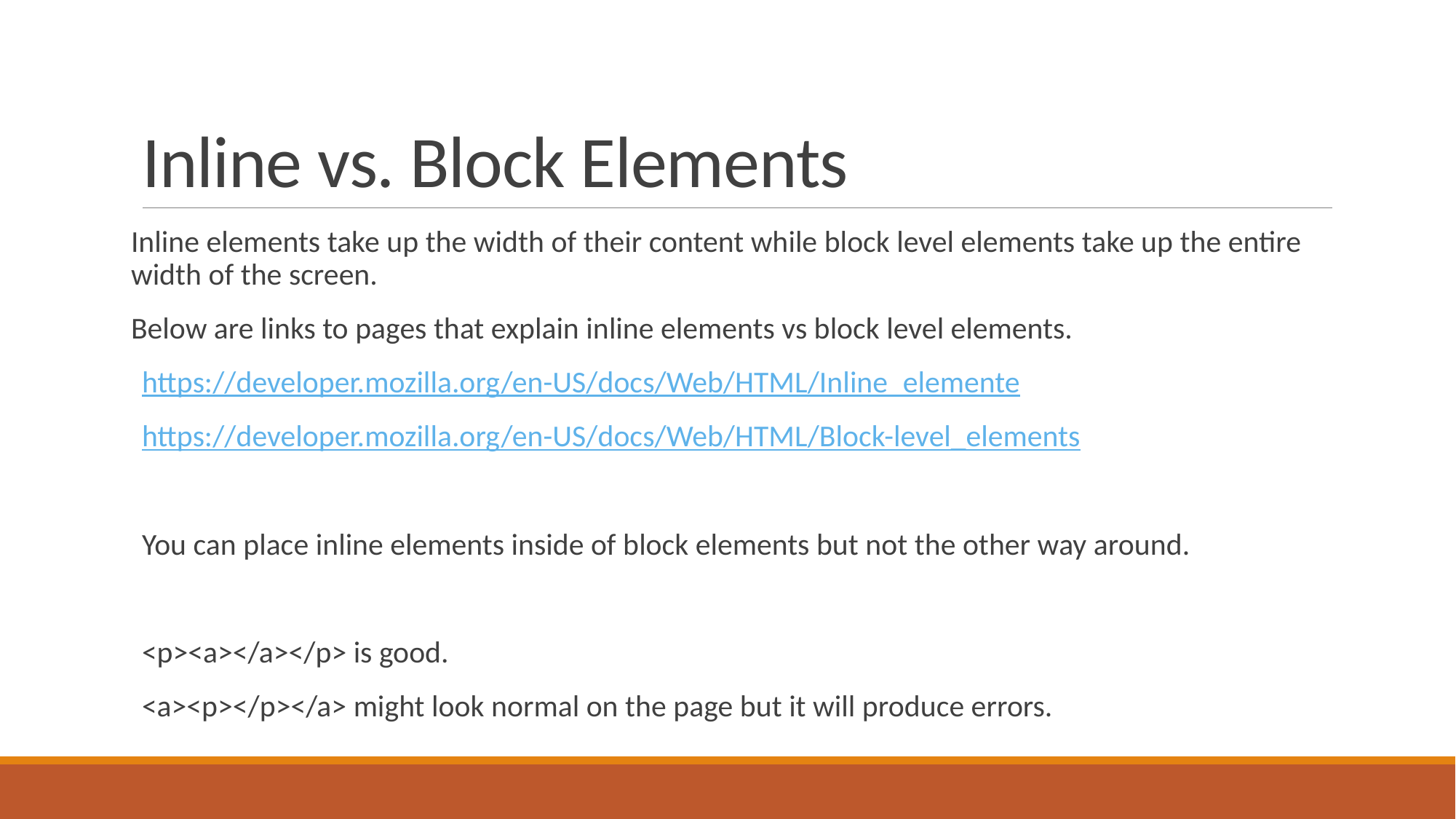

# Inline vs. Block Elements
Inline elements take up the width of their content while block level elements take up the entire width of the screen.
Below are links to pages that explain inline elements vs block level elements.
https://developer.mozilla.org/en-US/docs/Web/HTML/Inline_elemente
https://developer.mozilla.org/en-US/docs/Web/HTML/Block-level_elements

You can place inline elements inside of block elements but not the other way around.

<p><a></a></p> is good.
<a><p></p></a> might look normal on the page but it will produce errors.